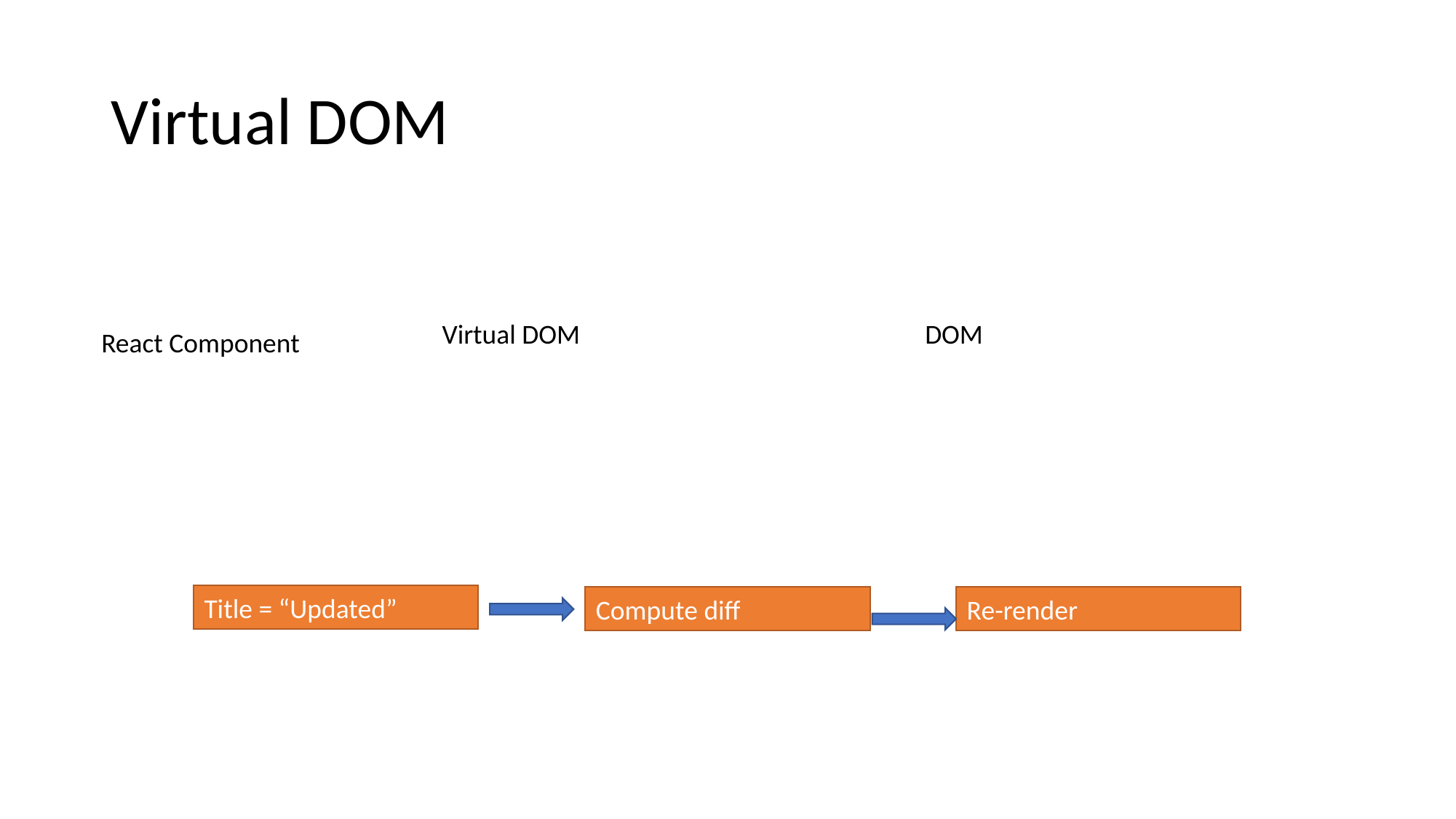

# Virtual DOM
Virtual DOM
DOM
React Component
Title = “Updated”
Compute diff
Re-render